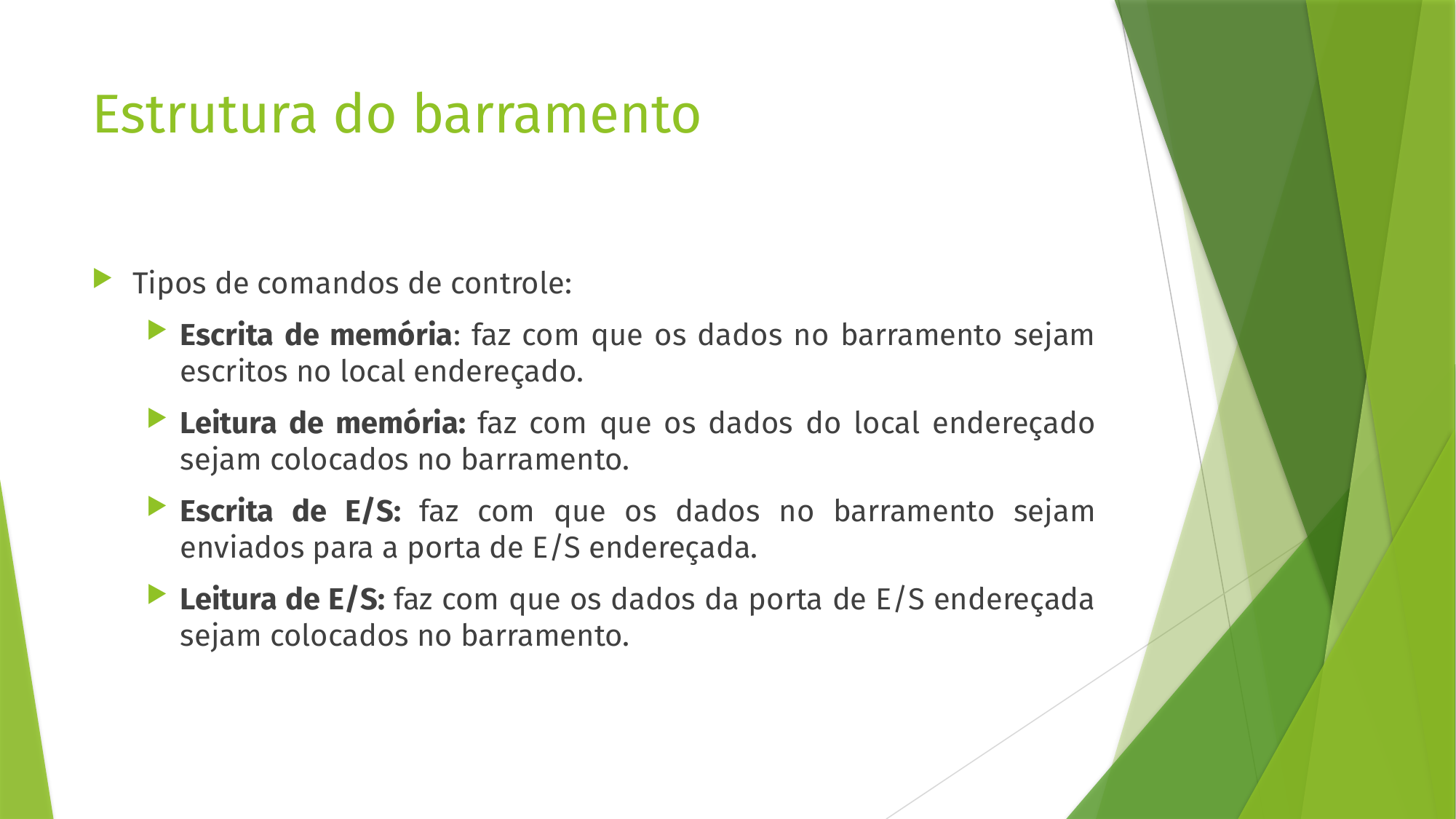

# Estrutura do barramento
Tipos de comandos de controle:
Escrita de memória: faz com que os dados no barramento sejam escritos no local endereçado.
Leitura de memória: faz com que os dados do local endereçado sejam colocados no barramento.
Escrita de E/S: faz com que os dados no barramento sejam enviados para a porta de E/S endereçada.
Leitura de E/S: faz com que os dados da porta de E/S endereçada sejam colocados no barramento.